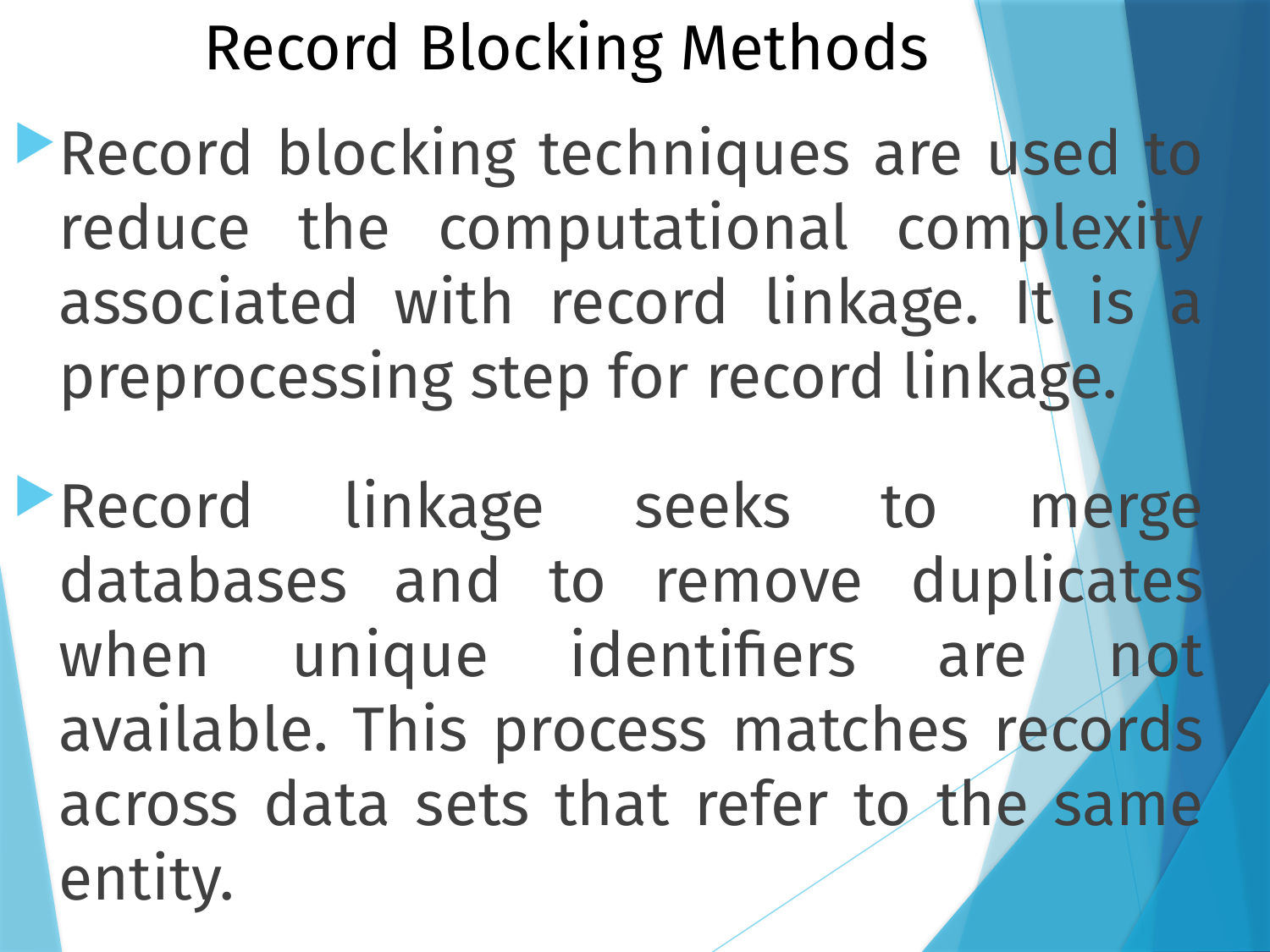

# Record Blocking Methods
Record blocking techniques are used to reduce the computational complexity associated with record linkage. It is a preprocessing step for record linkage.

Record linkage seeks to merge databases and to remove duplicates when unique identifiers are not available. This process matches records across data sets that refer to the same entity.